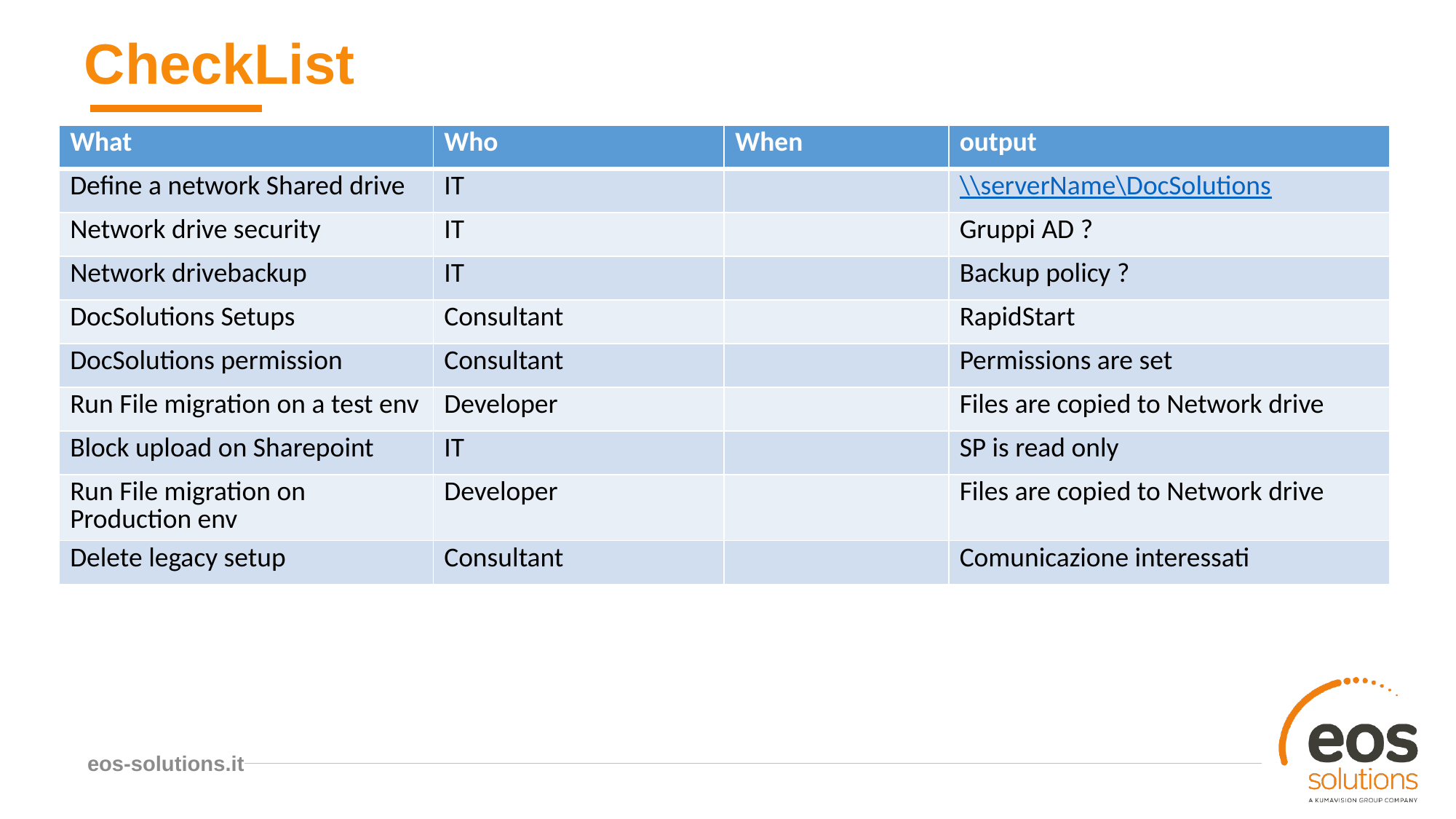

# CheckList
| What | Who | When | output |
| --- | --- | --- | --- |
| Define a network Shared drive | IT |  | \\serverName\DocSolutions |
| Network drive security | IT |  | Gruppi AD ? |
| Network drivebackup | IT |  | Backup policy ? |
| DocSolutions Setups | Consultant |  | RapidStart |
| DocSolutions permission | Consultant |  | Permissions are set |
| Run File migration on a test env | Developer |  | Files are copied to Network drive |
| Block upload on Sharepoint | IT |  | SP is read only |
| Run File migration on Production env | Developer |  | Files are copied to Network drive |
| Delete legacy setup | Consultant |  | Comunicazione interessati |